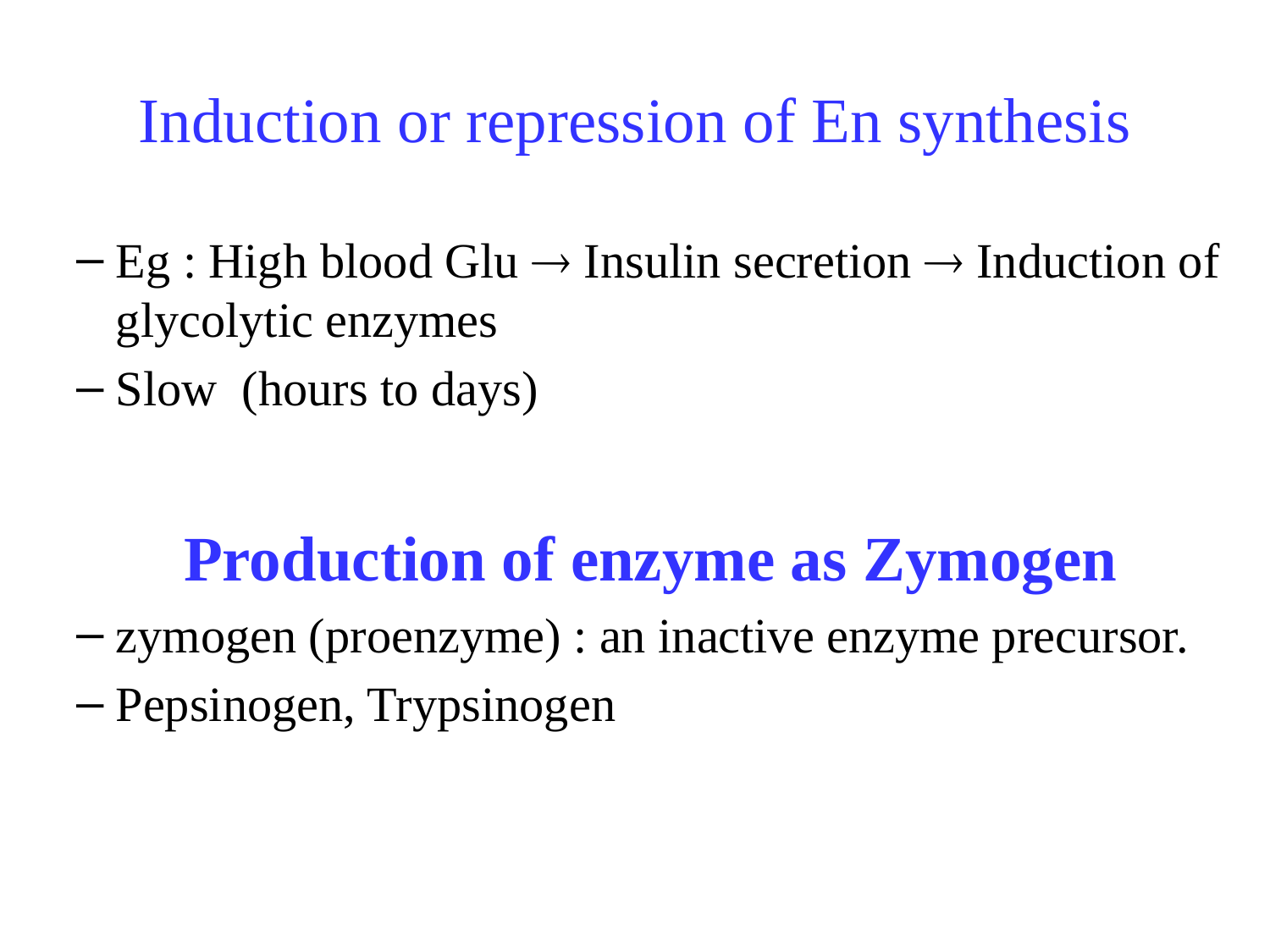

# Induction or repression of En synthesis
Eg : High blood Glu → Insulin secretion → Induction of glycolytic enzymes
Slow  (hours to days)

Production of enzyme as Zymogen
zymogen (proenzyme) : an inactive enzyme precursor.
Pepsinogen, Trypsinogen